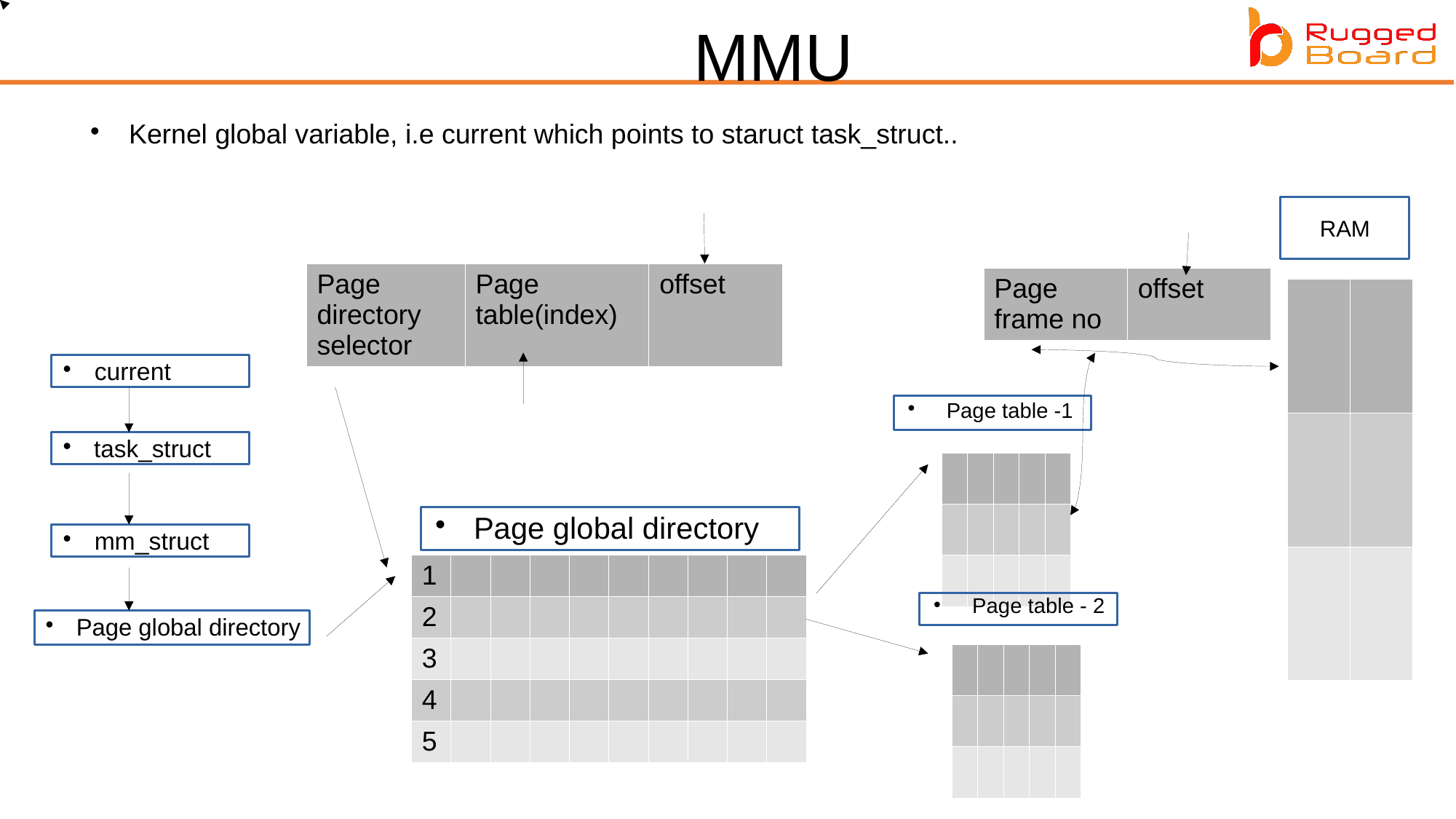

MMU
Kernel global variable, i.e current which points to staruct task_struct..
RAM

| Page directory selector | Page table(index) | offset |
| --- | --- | --- |
| Page frame no | offset |
| --- | --- |
|  |  |
| --- | --- |
|  |  |
|  |  |

current

Page table -1
task_struct
|  |  |  |  |  |
| --- | --- | --- | --- | --- |
|  |  |  |  |  |
|  |  |  |  |  |

Page global directory
mm_struct
| 1 |  |  |  |  |  |  |  |  |  |
| --- | --- | --- | --- | --- | --- | --- | --- | --- | --- |
| 2 |  |  |  |  |  |  |  |  |  |
| 3 |  |  |  |  |  |  |  |  |  |
| 4 |  |  |  |  |  |  |  |  |  |
| 5 |  |  |  |  |  |  |  |  |  |

Page table - 2
Page global directory

|  |  |  |  |  |
| --- | --- | --- | --- | --- |
|  |  |  |  |  |
|  |  |  |  |  |